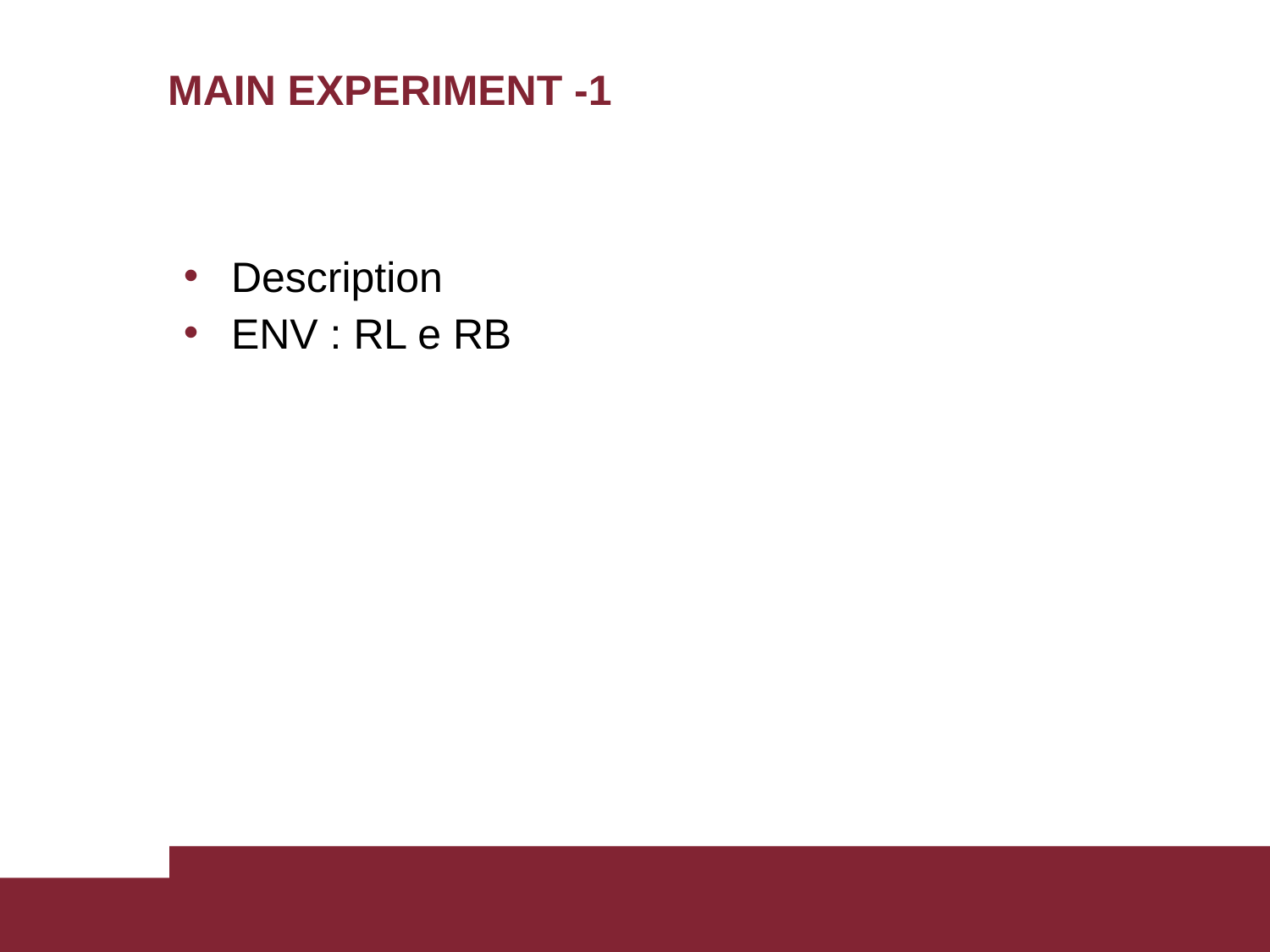

# MAIN EXPERIMENT -1
Description
ENV : RL e RB